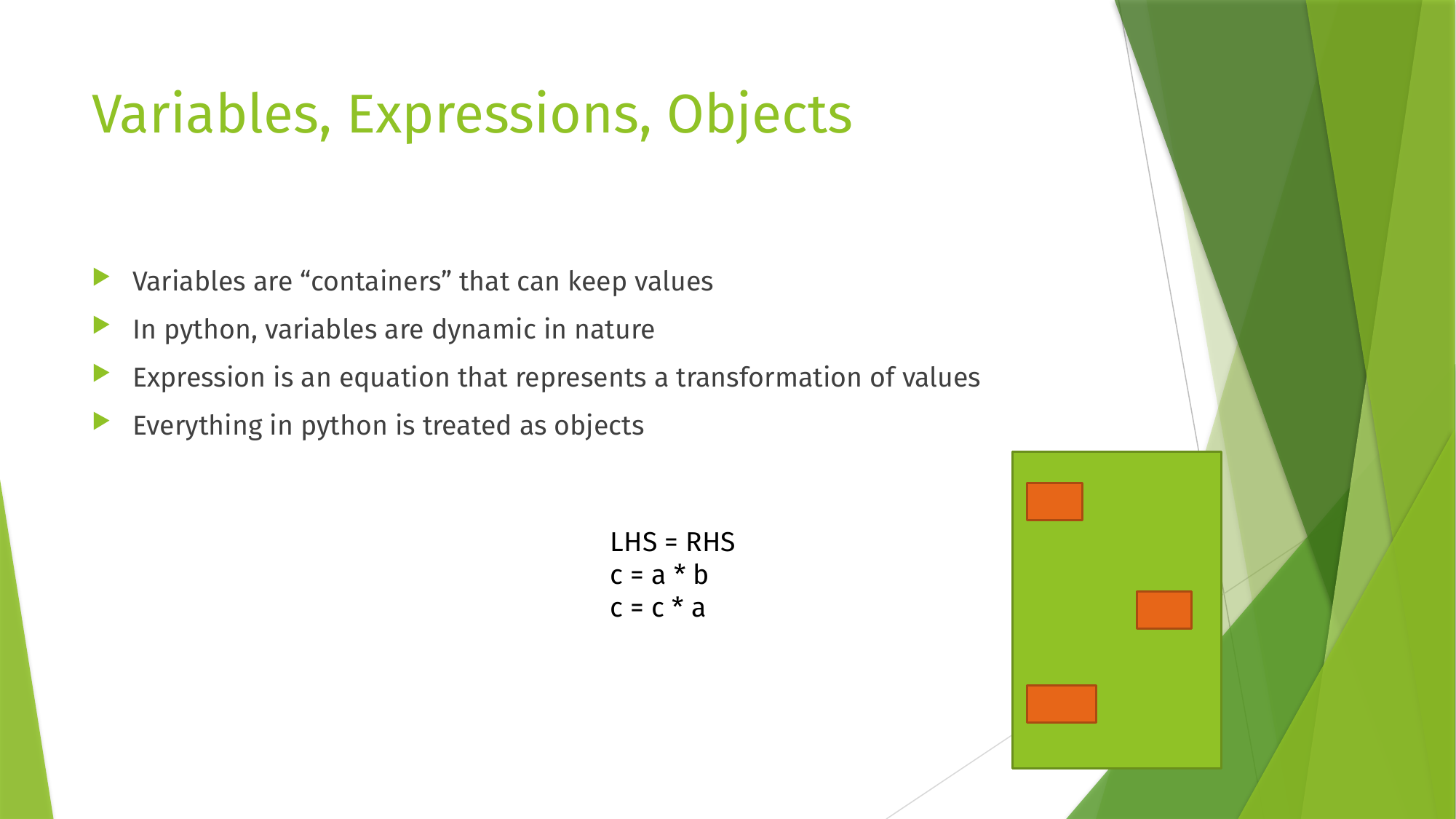

# Variables, Expressions, Objects
Variables are “containers” that can keep values
In python, variables are dynamic in nature
Expression is an equation that represents a transformation of values
Everything in python is treated as objects

LHS = RHS
c = a * b
c = c * a